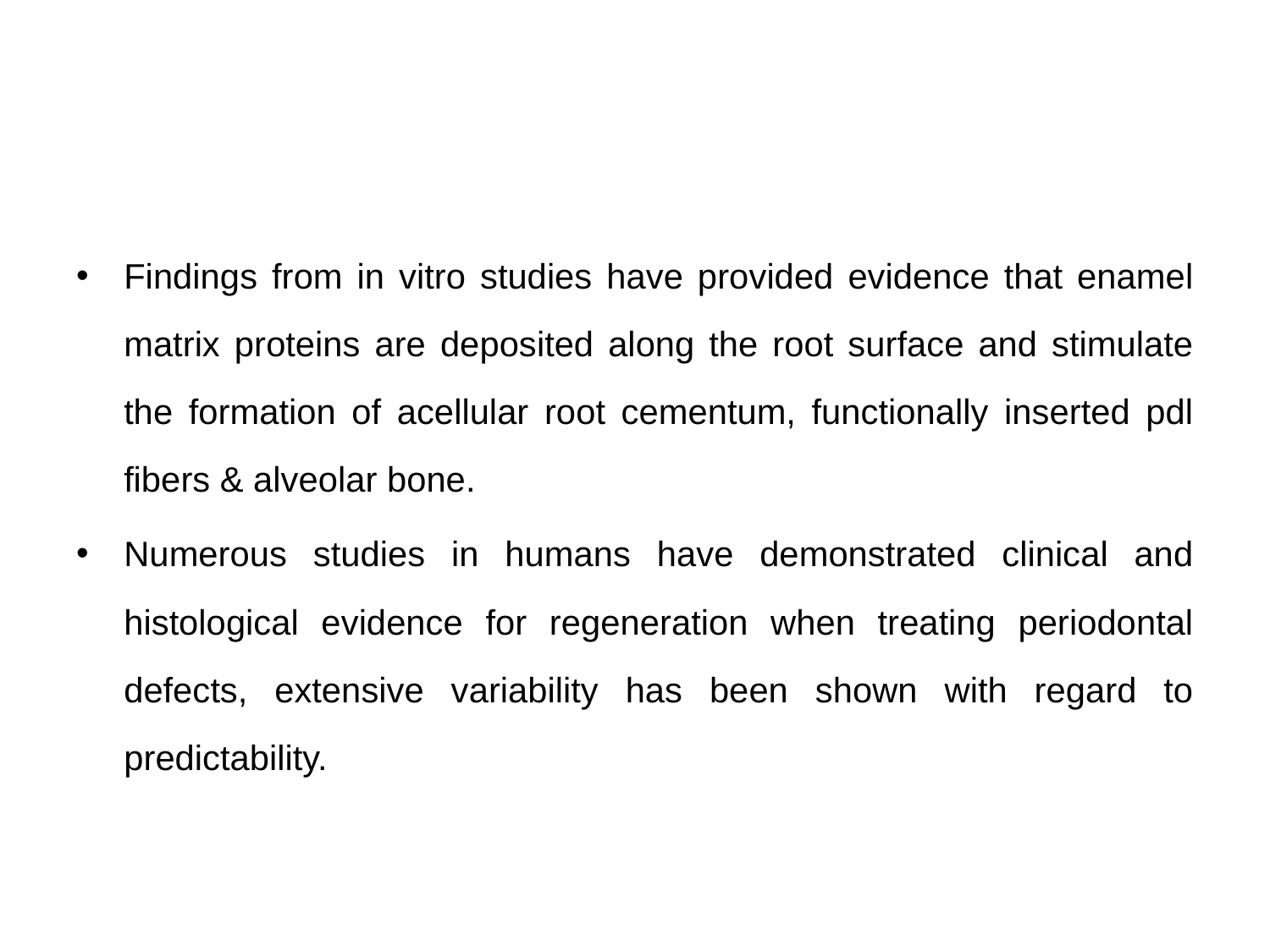

Findings from in vitro studies have provided evidence that enamel matrix proteins are deposited along the root surface and stimulate the formation of acellular root cementum, functionally inserted pdl fibers & alveolar bone.
Numerous studies in humans have demonstrated clinical and histological evidence for regeneration when treating periodontal defects, extensive variability has been shown with regard to predictability.